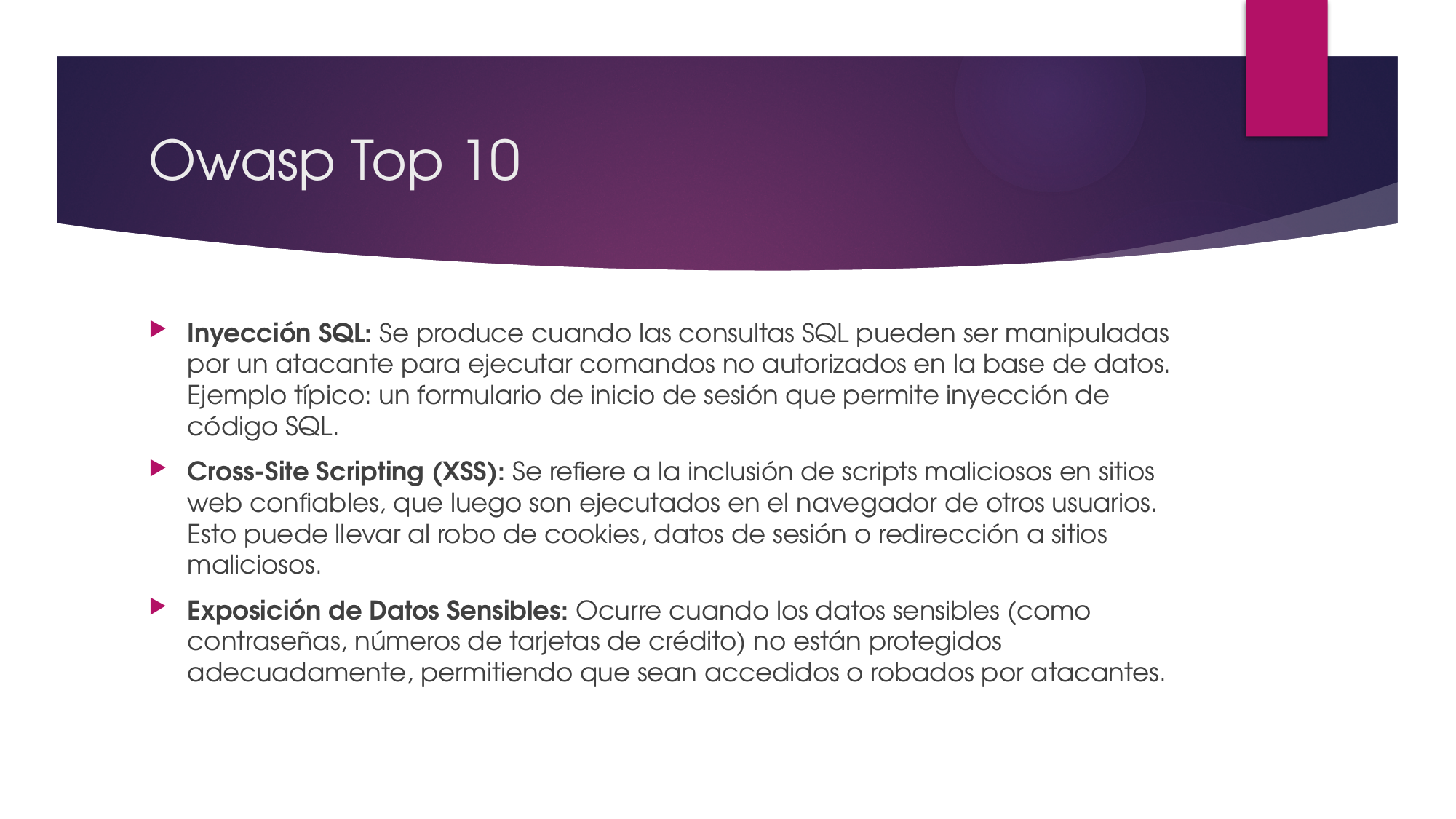

# Owasp Top 10
Inyección SQL: Se produce cuando las consultas SQL pueden ser manipuladas por un atacante para ejecutar comandos no autorizados en la base de datos. Ejemplo típico: un formulario de inicio de sesión que permite inyección de código SQL.
Cross-Site Scripting (XSS): Se refiere a la inclusión de scripts maliciosos en sitios web confiables, que luego son ejecutados en el navegador de otros usuarios. Esto puede llevar al robo de cookies, datos de sesión o redirección a sitios maliciosos.
Exposición de Datos Sensibles: Ocurre cuando los datos sensibles (como contraseñas, números de tarjetas de crédito) no están protegidos adecuadamente, permitiendo que sean accedidos o robados por atacantes.